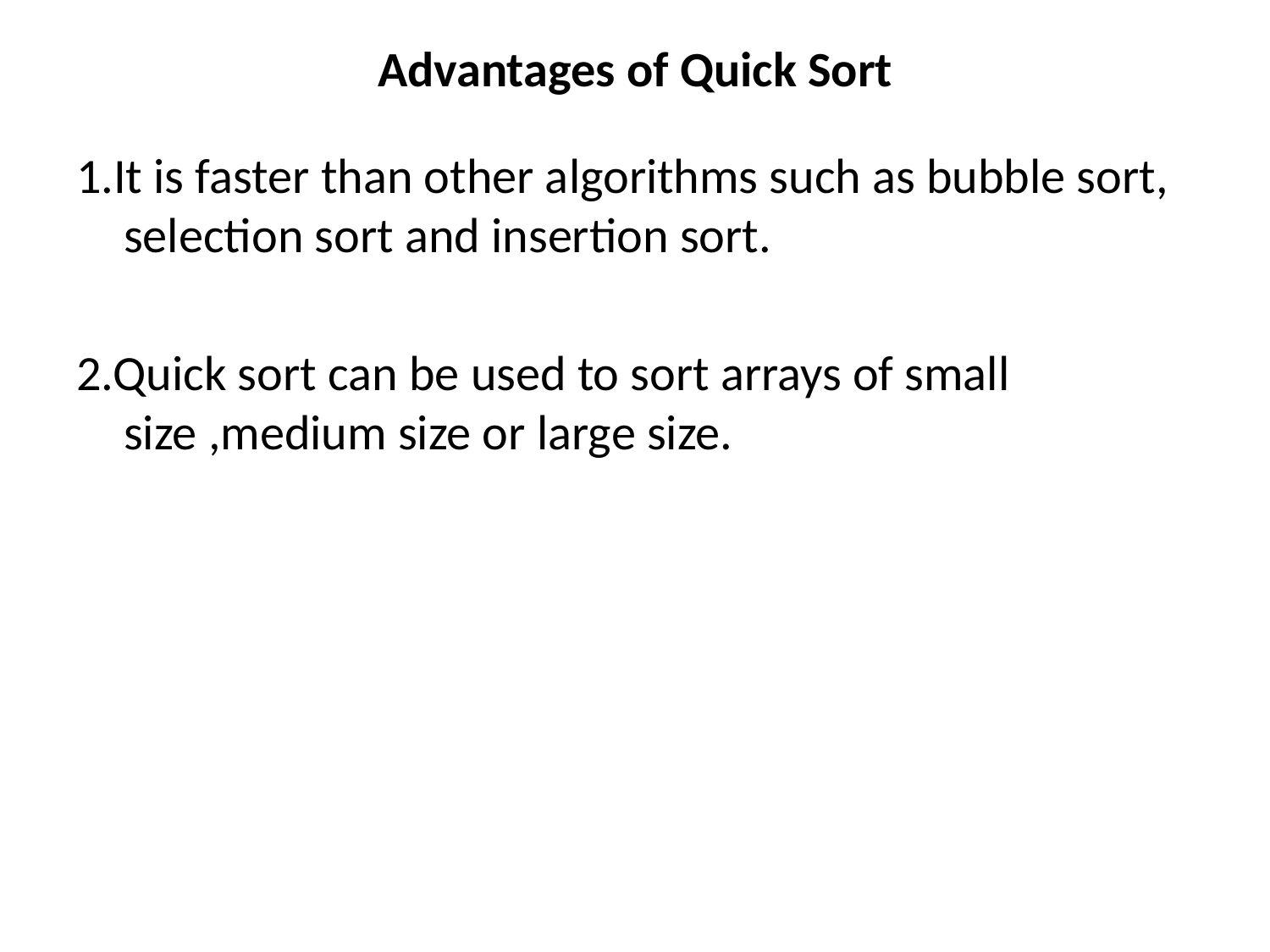

# Advantages of Quick Sort
1.It is faster than other algorithms such as bubble sort, selection sort and insertion sort.

2.Quick sort can be used to sort arrays of small size ,medium size or large size.